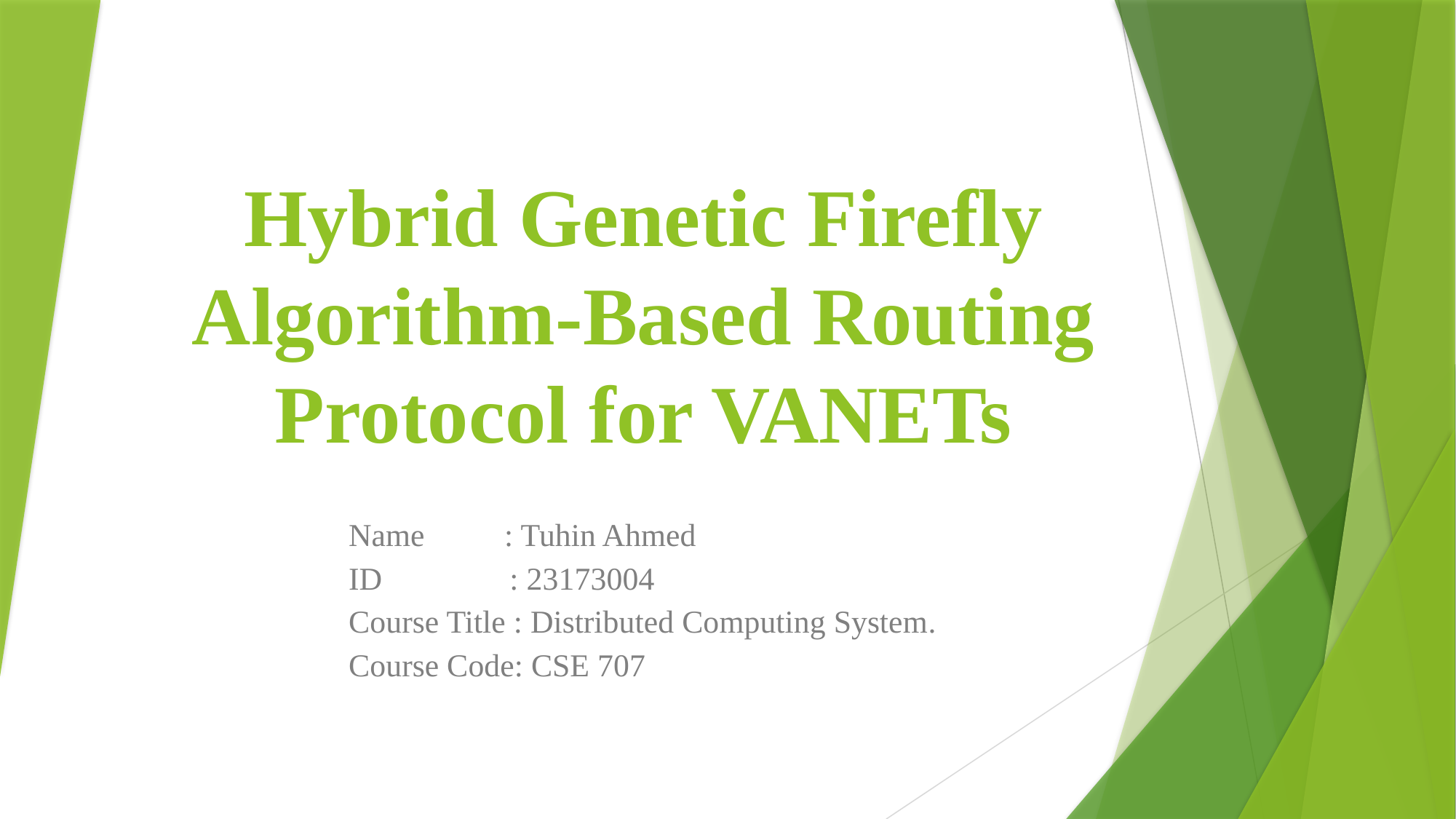

# Hybrid Genetic Firefly Algorithm-Based Routing Protocol for VANETs
Name          : Tuhin Ahmed
ID                : 23173004
Course Title : Distributed Computing System.
Course Code: CSE 707